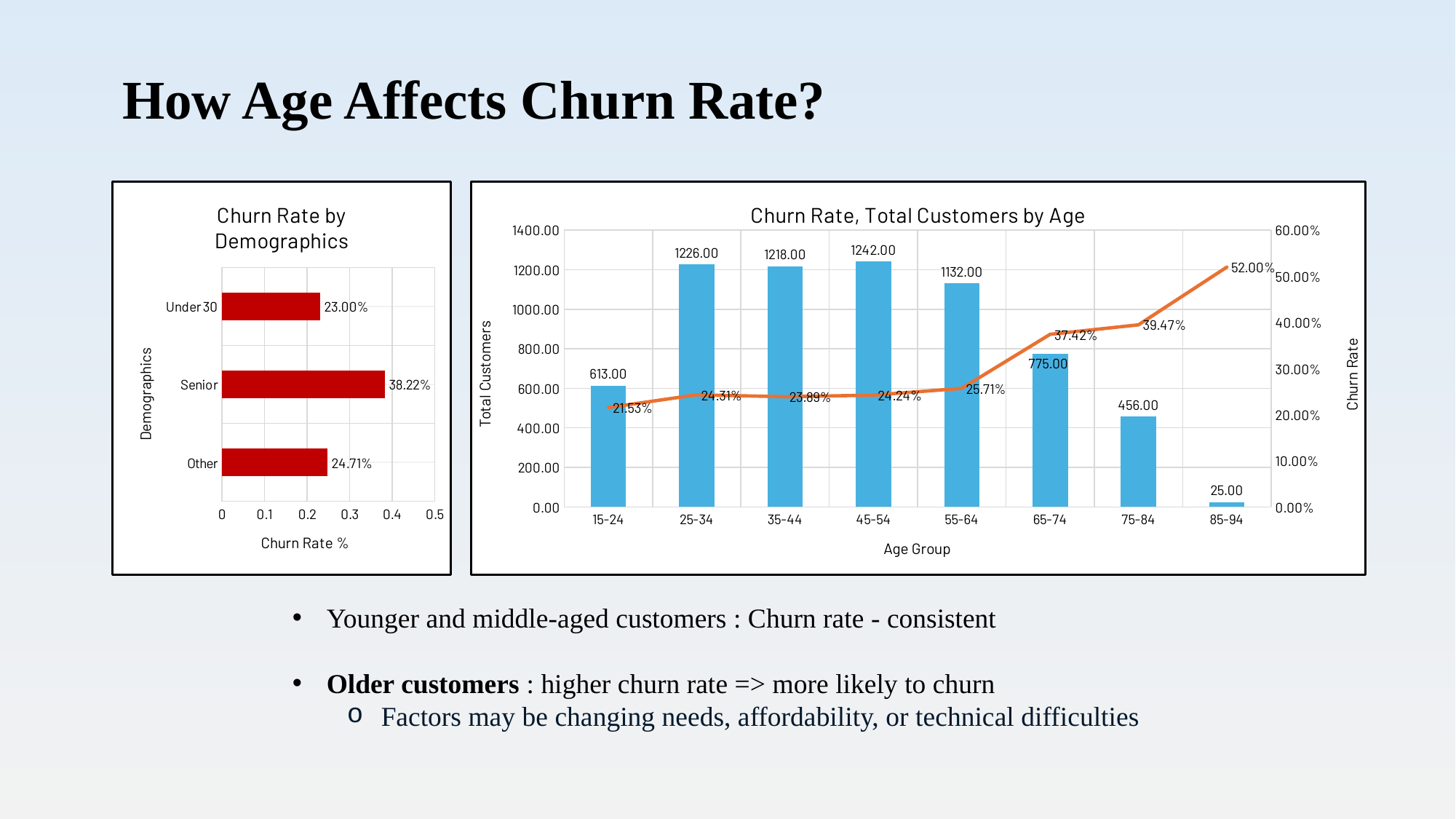

# How Age Affects Churn Rate?

### Chart: Churn Rate by Demographics

| Category |  |
|---|---|
| Other | 0.24706446201773305 |
| Senior | 0.3822330888345558 |
| Under 30 | 0.22999222999222999 |

### Chart: Churn Rate, Total Customers by Age

| Category | Sum of Total Customers | Sum of Churn RAte |
|---|---|---|
| 15-24 | 613.0 | 0.21533442088091354 |
| 25-34 | 1226.0 | 0.24306688417618272 |
| 35-44 | 1218.0 | 0.23891625615763548 |
| 45-54 | 1242.0 | 0.24235104669887278 |
| 55-64 | 1132.0 | 0.2570671378091873 |
| 65-74 | 775.0 | 0.3741935483870968 |
| 75-84 | 456.0 | 0.39473684210526316 |
| 85-94 | 25.0 | 0.52 |
Younger and middle-aged customers : Churn rate - consistent

Older customers : higher churn rate => more likely to churn
Factors may be changing needs, affordability, or technical difficulties